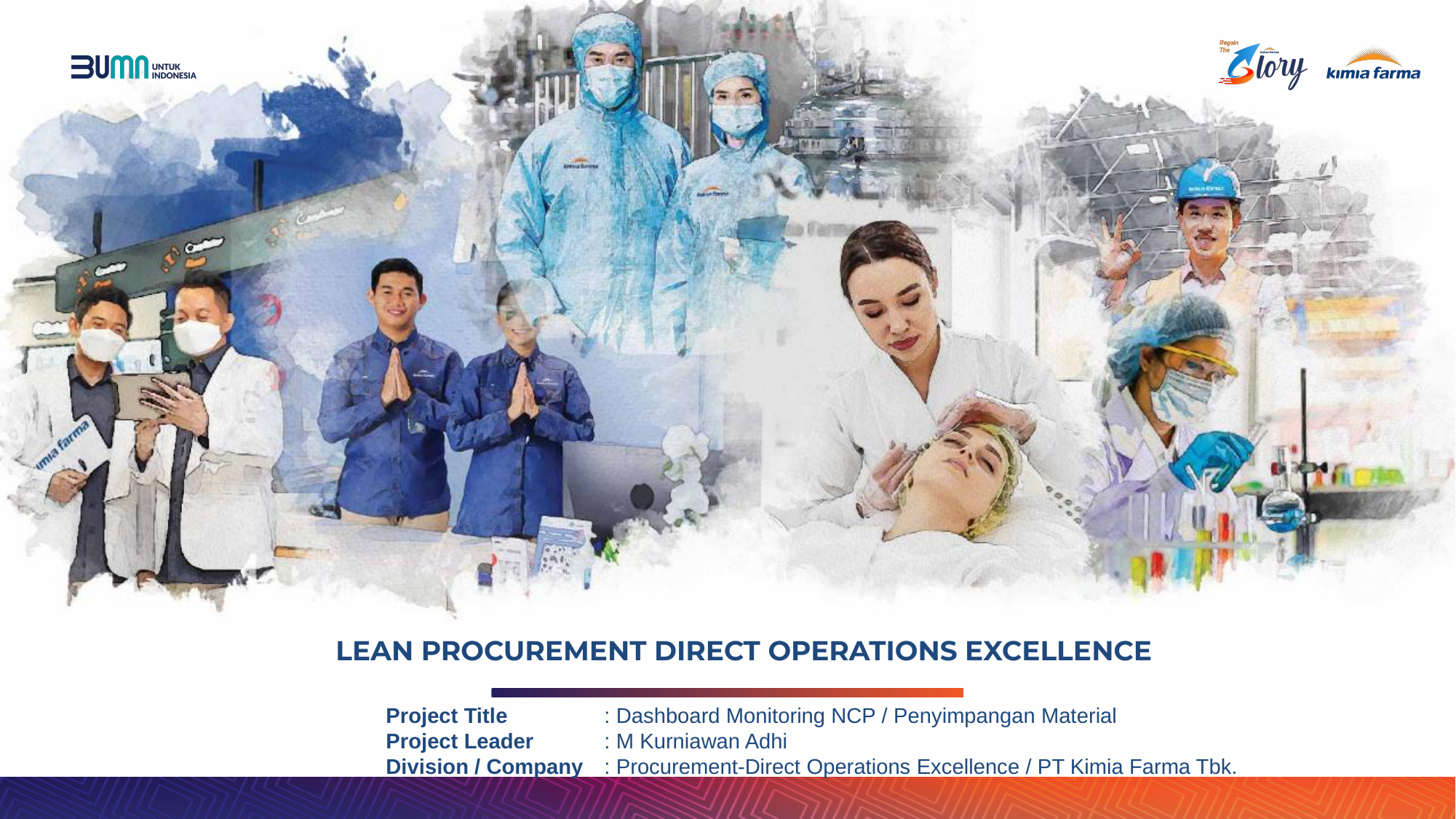

LEAN PROCUREMENT DIRECT OPERATIONS EXCELLENCE

Project Title 	: Dashboard Monitoring NCP / Penyimpangan Material
Project Leader	: M Kurniawan Adhi
Division / Company	: Procurement-Direct Operations Excellence / PT Kimia Farma Tbk.